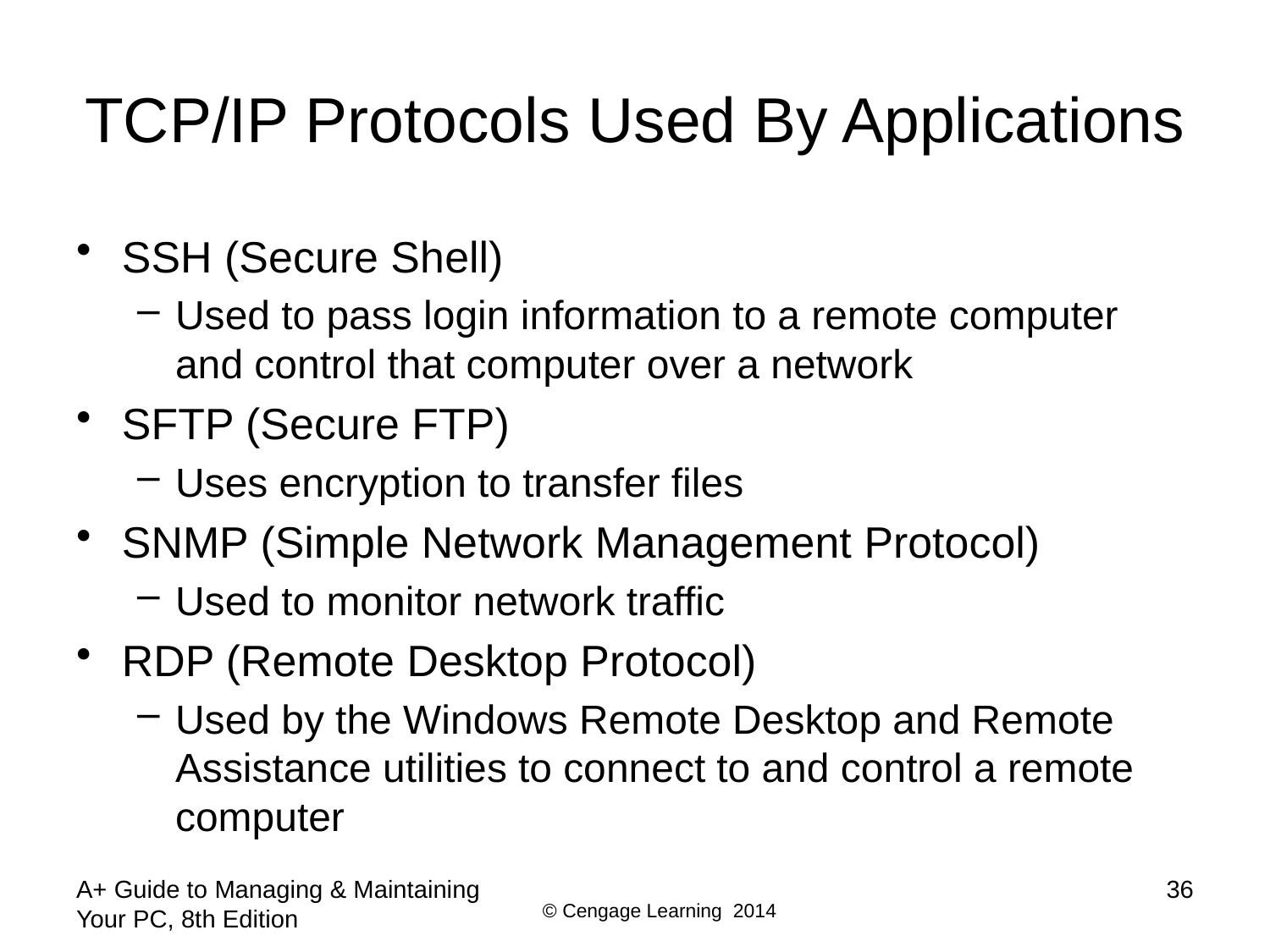

# TCP/IP Protocols Used By Applications
SSH (Secure Shell)
Used to pass login information to a remote computer and control that computer over a network
SFTP (Secure FTP)
Uses encryption to transfer files
SNMP (Simple Network Management Protocol)
Used to monitor network traffic
RDP (Remote Desktop Protocol)
Used by the Windows Remote Desktop and Remote Assistance utilities to connect to and control a remote computer
A+ Guide to Managing & Maintaining Your PC, 8th Edition
36